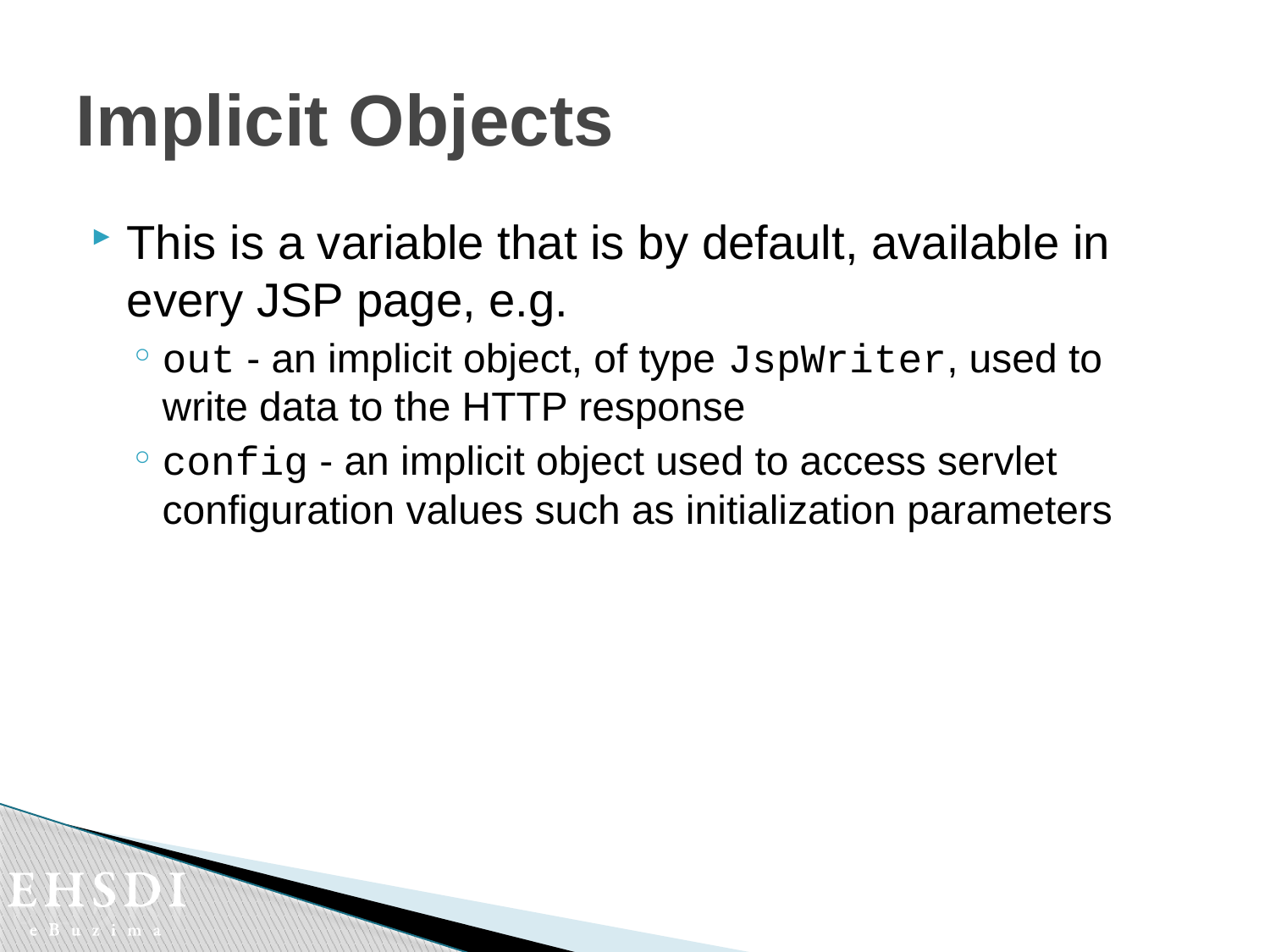

# Implicit Objects
This is a variable that is by default, available in every JSP page, e.g.
out - an implicit object, of type JspWriter, used to write data to the HTTP response
config - an implicit object used to access servlet configuration values such as initialization parameters